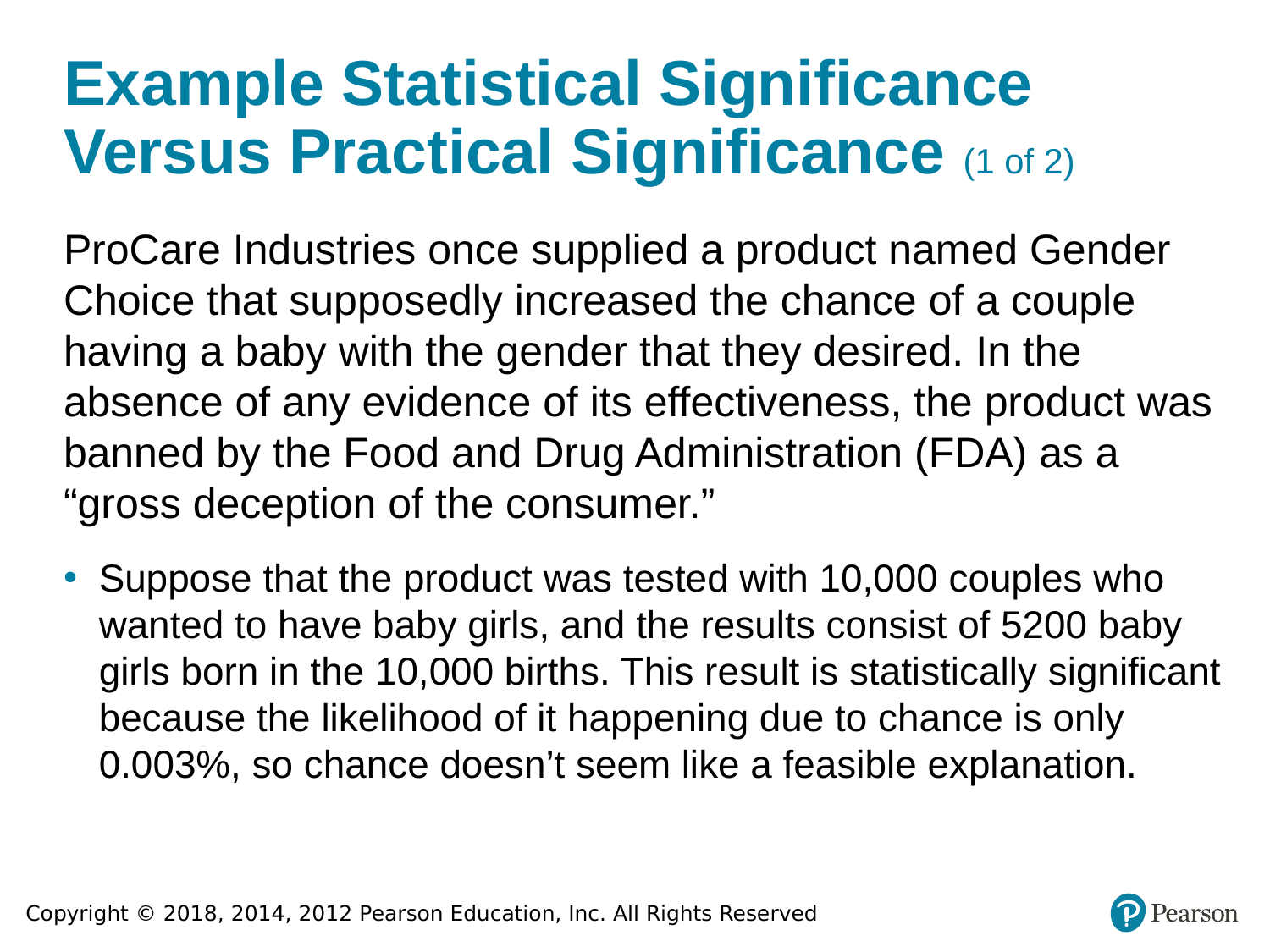

# Example Statistical Significance Versus Practical Significance (1 of 2)
ProCare Industries once supplied a product named Gender Choice that supposedly increased the chance of a couple having a baby with the gender that they desired. In the absence of any evidence of its effectiveness, the product was banned by the Food and Drug Administration (FDA) as a “gross deception of the consumer.”
Suppose that the product was tested with 10,000 couples who wanted to have baby girls, and the results consist of 5200 baby girls born in the 10,000 births. This result is statistically significant because the likelihood of it happening due to chance is only 0.003%, so chance doesn’t seem like a feasible explanation.